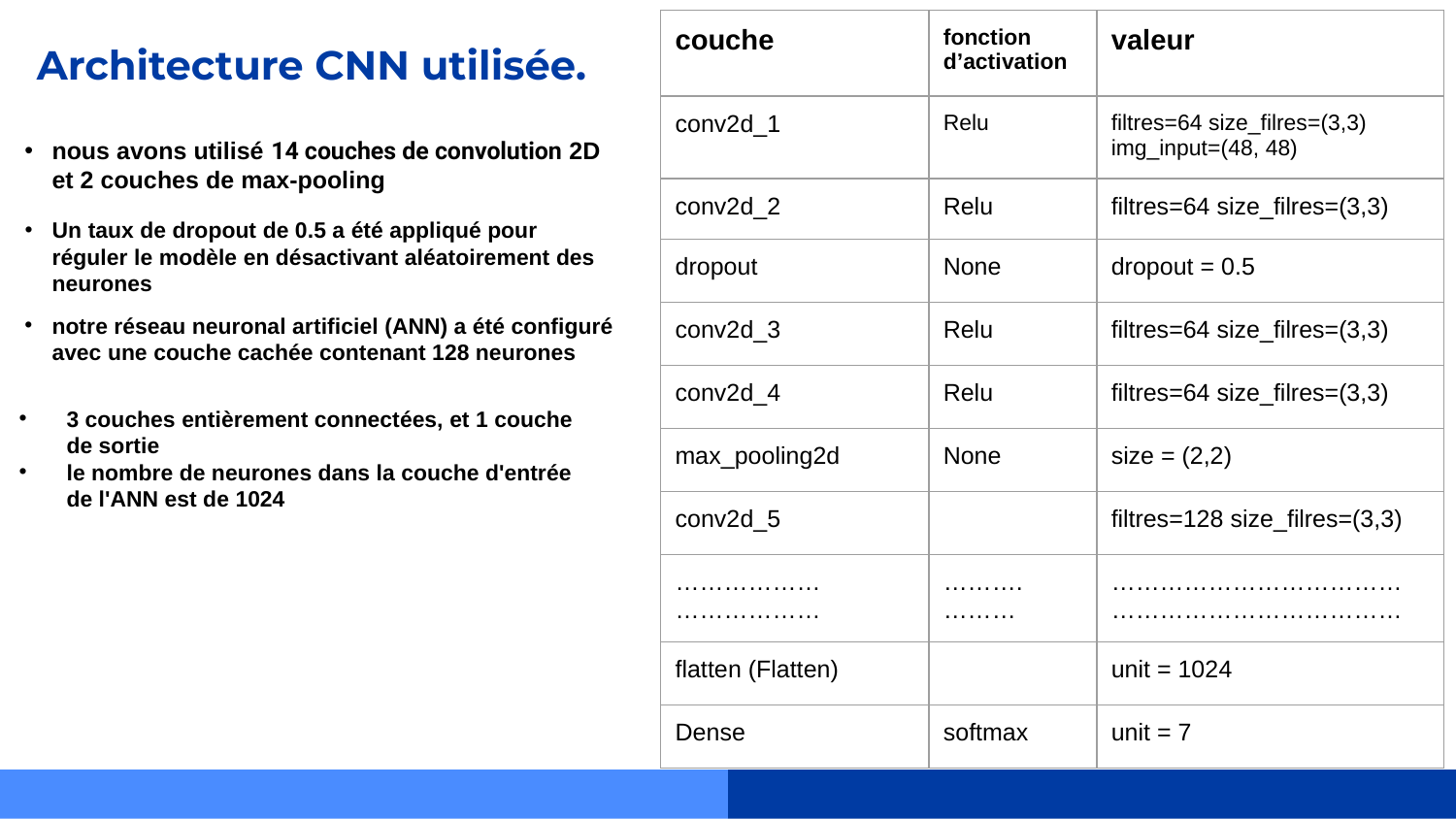

| couche | fonction d’activation | valeur |
| --- | --- | --- |
| conv2d\_1 | Relu | filtres=64 size\_filres=(3,3) img\_input=(48, 48) |
| conv2d\_2 | Relu | filtres=64 size\_filres=(3,3) |
| dropout | None | dropout = 0.5 |
| conv2d\_3 | Relu | filtres=64 size\_filres=(3,3) |
| conv2d\_4 | Relu | filtres=64 size\_filres=(3,3) |
| max\_pooling2d | None | size = (2,2) |
| conv2d\_5 |  | filtres=128 size\_filres=(3,3) |
| ……………… ……………… | ………. ……… | ……………………………… ……………………………… |
| flatten (Flatten) |  | unit = 1024 |
| Dense | softmax | unit = 7 |
# Architecture CNN utilisée.
nous avons utilisé 14 couches de convolution 2D et 2 couches de max-pooling
Un taux de dropout de 0.5 a été appliqué pour réguler le modèle en désactivant aléatoirement des neurones
notre réseau neuronal artificiel (ANN) a été configuré avec une couche cachée contenant 128 neurones
3 couches entièrement connectées, et 1 couche de sortie
le nombre de neurones dans la couche d'entrée de l'ANN est de 1024